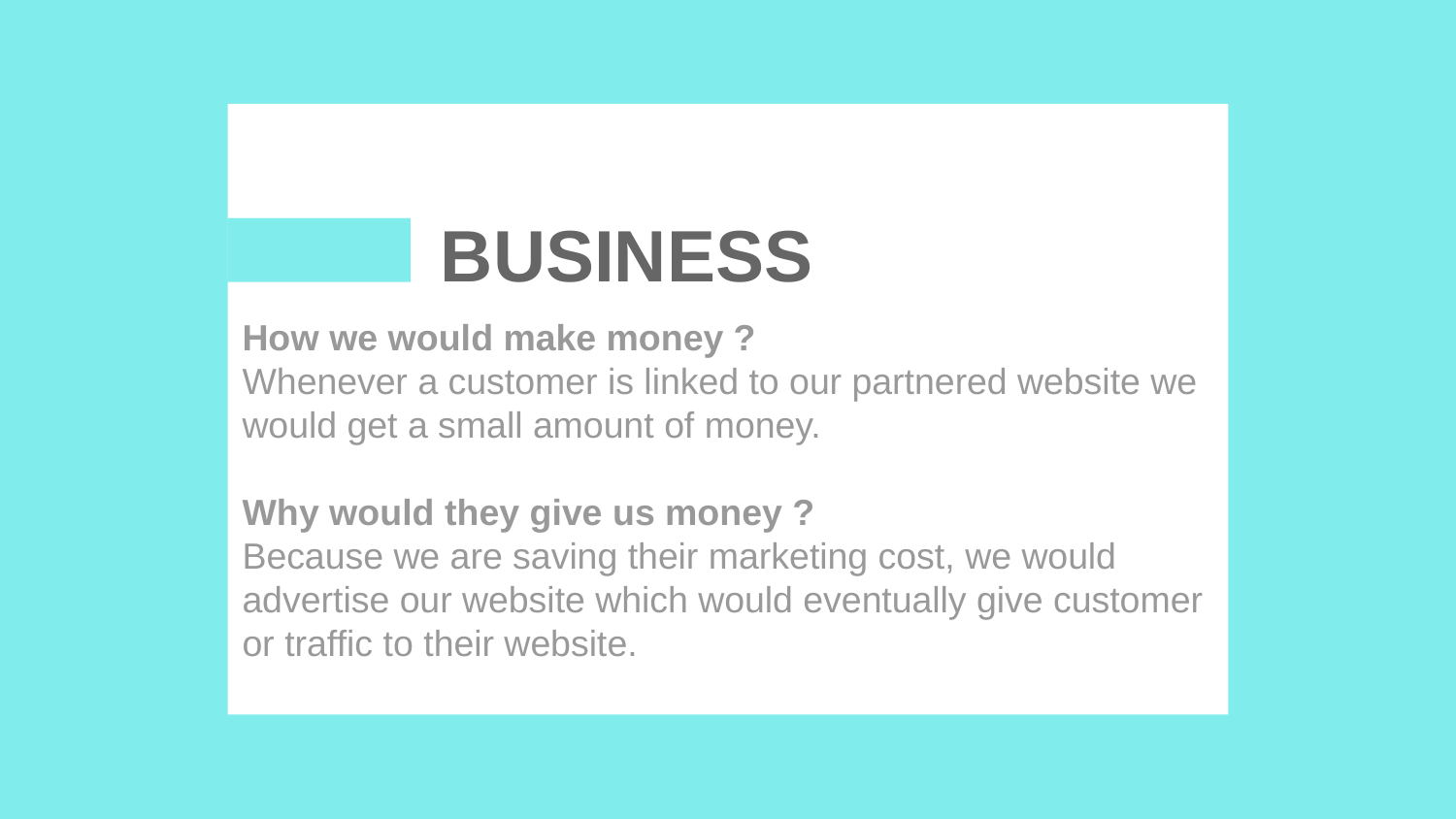

# BUSINESS

How we would make money ?
Whenever a customer is linked to our partnered website we would get a small amount of money.

Why would they give us money ?
Because we are saving their marketing cost, we would advertise our website which would eventually give customer or traffic to their website.